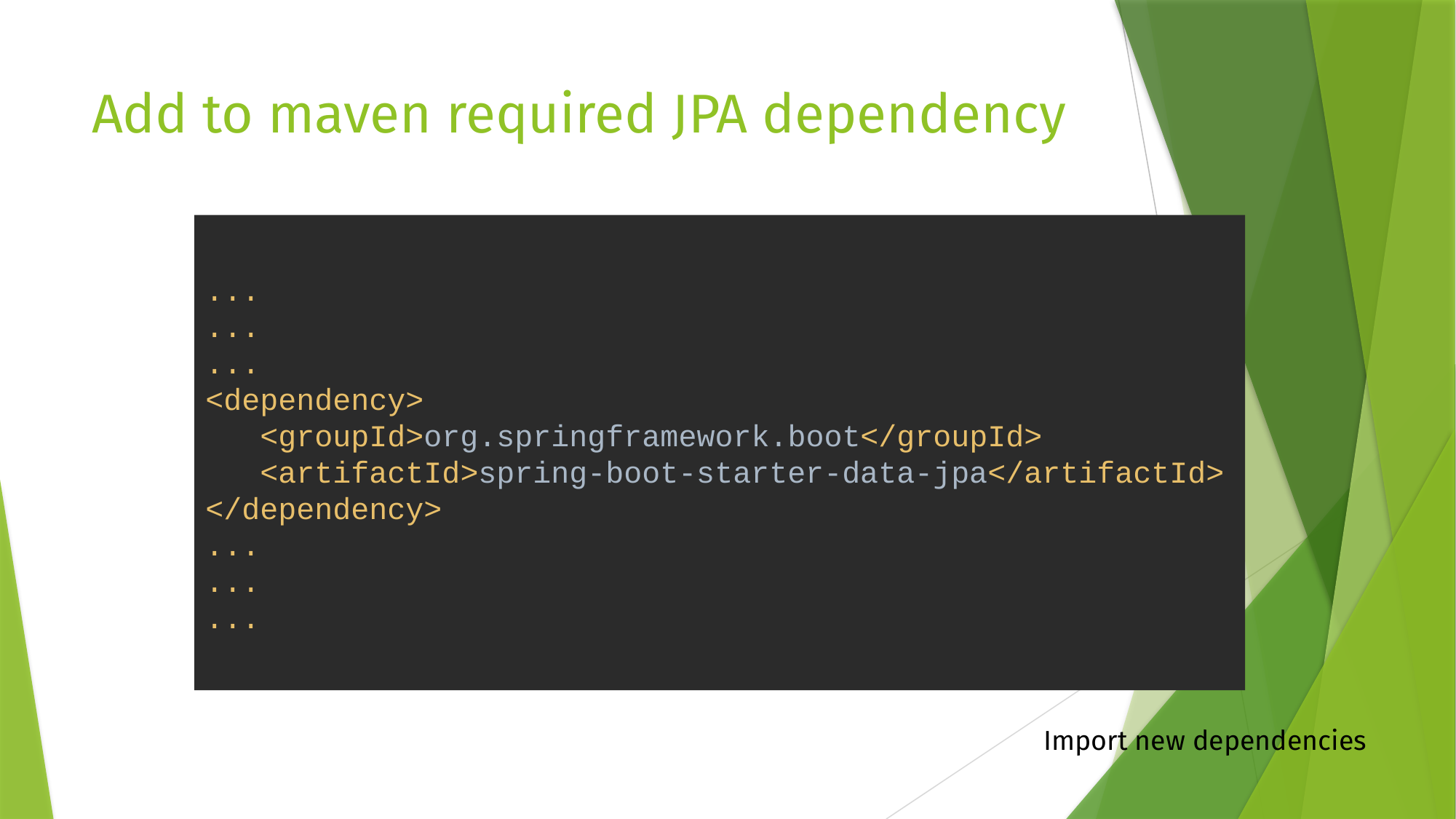

# Add to maven required JPA dependency
...
...
...
<dependency>
   <groupId>org.springframework.boot</groupId>
   <artifactId>spring-boot-starter-data-jpa</artifactId>
</dependency>
...
...
...
Import new dependencies